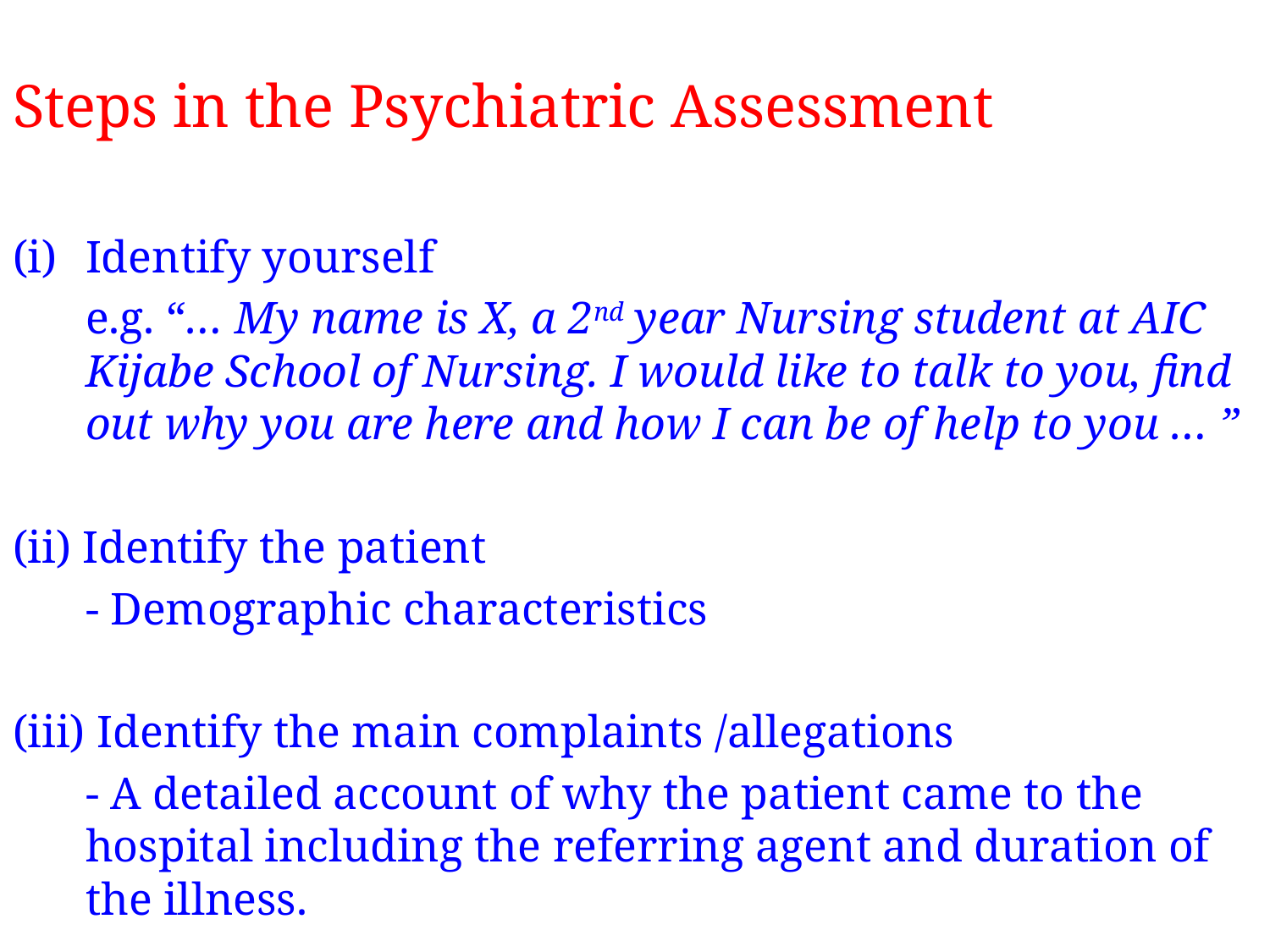

# Steps in the Psychiatric Assessment
Identify yourself
	e.g. “… My name is X, a 2nd year Nursing student at AIC Kijabe School of Nursing. I would like to talk to you, find out why you are here and how I can be of help to you … ”

(ii) Identify the patient
	- Demographic characteristics

(iii) Identify the main complaints /allegations
	- A detailed account of why the patient came to the hospital including the referring agent and duration of the illness.